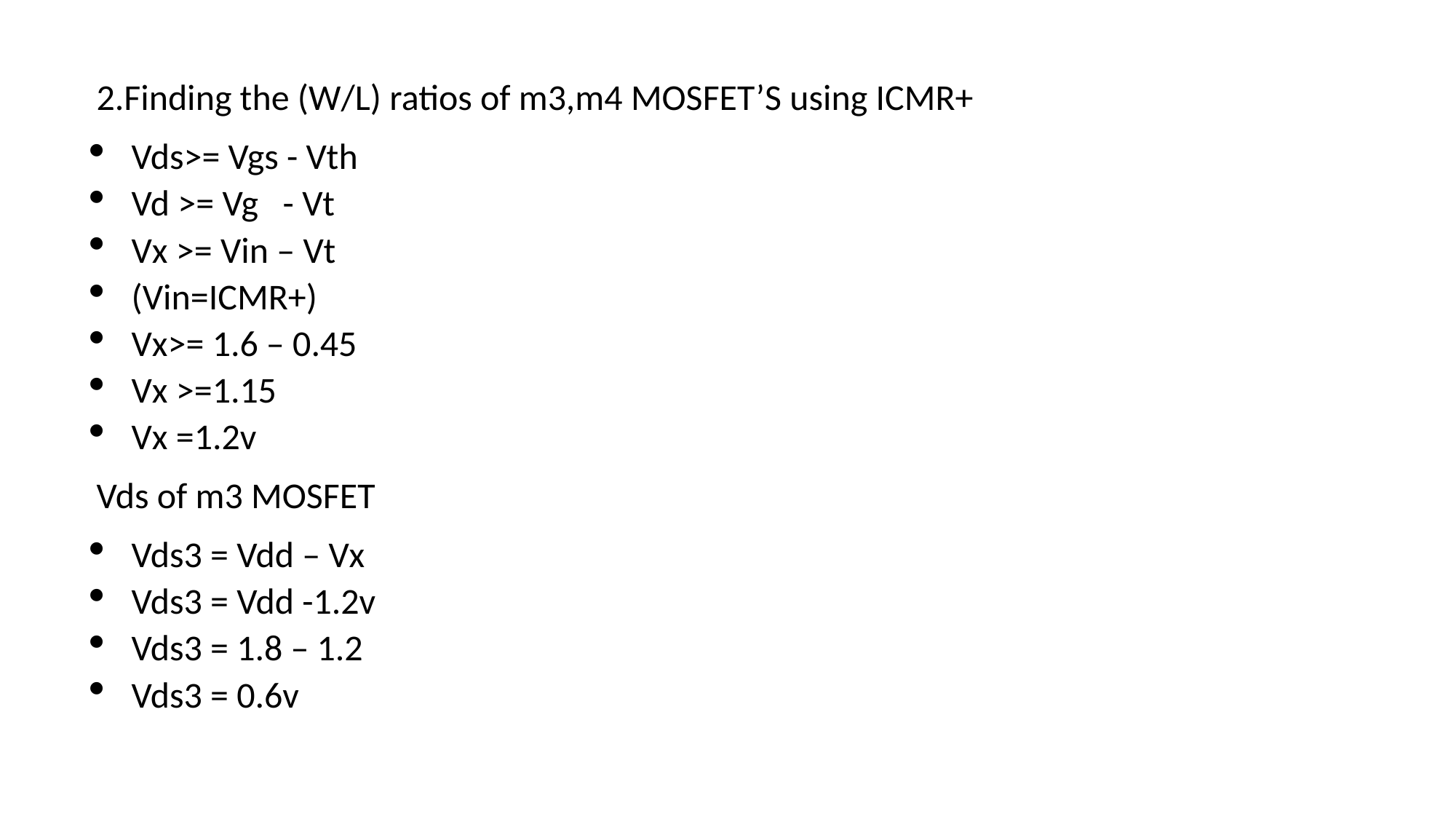

2.Finding the (W/L) ratios of m3,m4 MOSFET’S using ICMR+
Vds>= Vgs - Vth
Vd >= Vg   - Vt
Vx >= Vin – Vt
(Vin=ICMR+)
Vx>= 1.6 – 0.45
Vx >=1.15
Vx =1.2v
Vds of m3 MOSFET
Vds3 = Vdd – Vx
Vds3 = Vdd -1.2v
Vds3 = 1.8 – 1.2
Vds3 = 0.6v